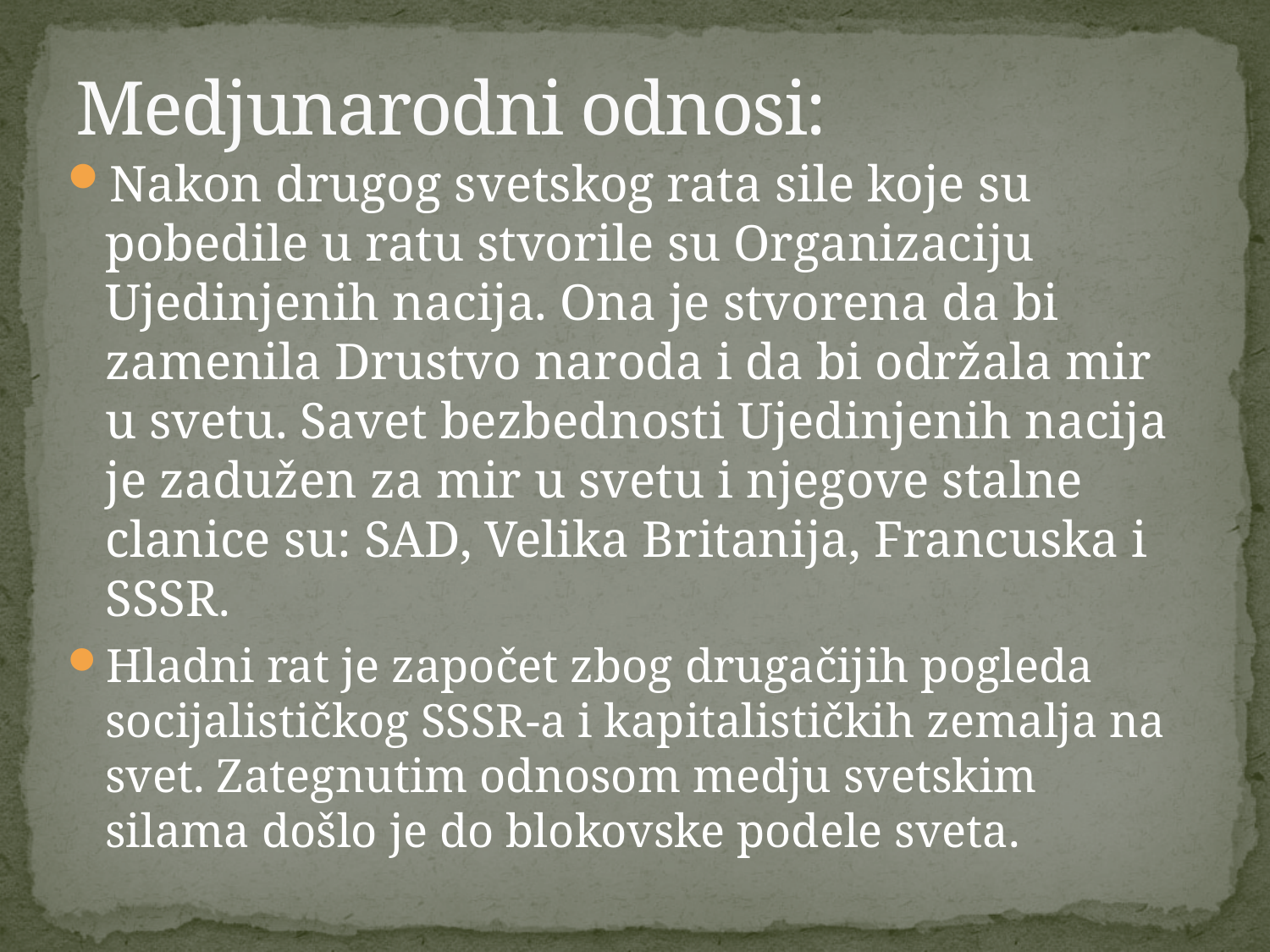

# Medjunarodni odnosi:
Nakon drugog svetskog rata sile koje su pobedile u ratu stvorile su Organizaciju Ujedinjenih nacija. Ona je stvorena da bi zamenila Drustvo naroda i da bi održala mir u svetu. Savet bezbednosti Ujedinjenih nacija je zadužen za mir u svetu i njegove stalne clanice su: SAD, Velika Britanija, Francuska i SSSR.
Hladni rat je započet zbog drugačijih pogleda socijalističkog SSSR-a i kapitalističkih zemalja na svet. Zategnutim odnosom medju svetskim silama došlo je do blokovske podele sveta.